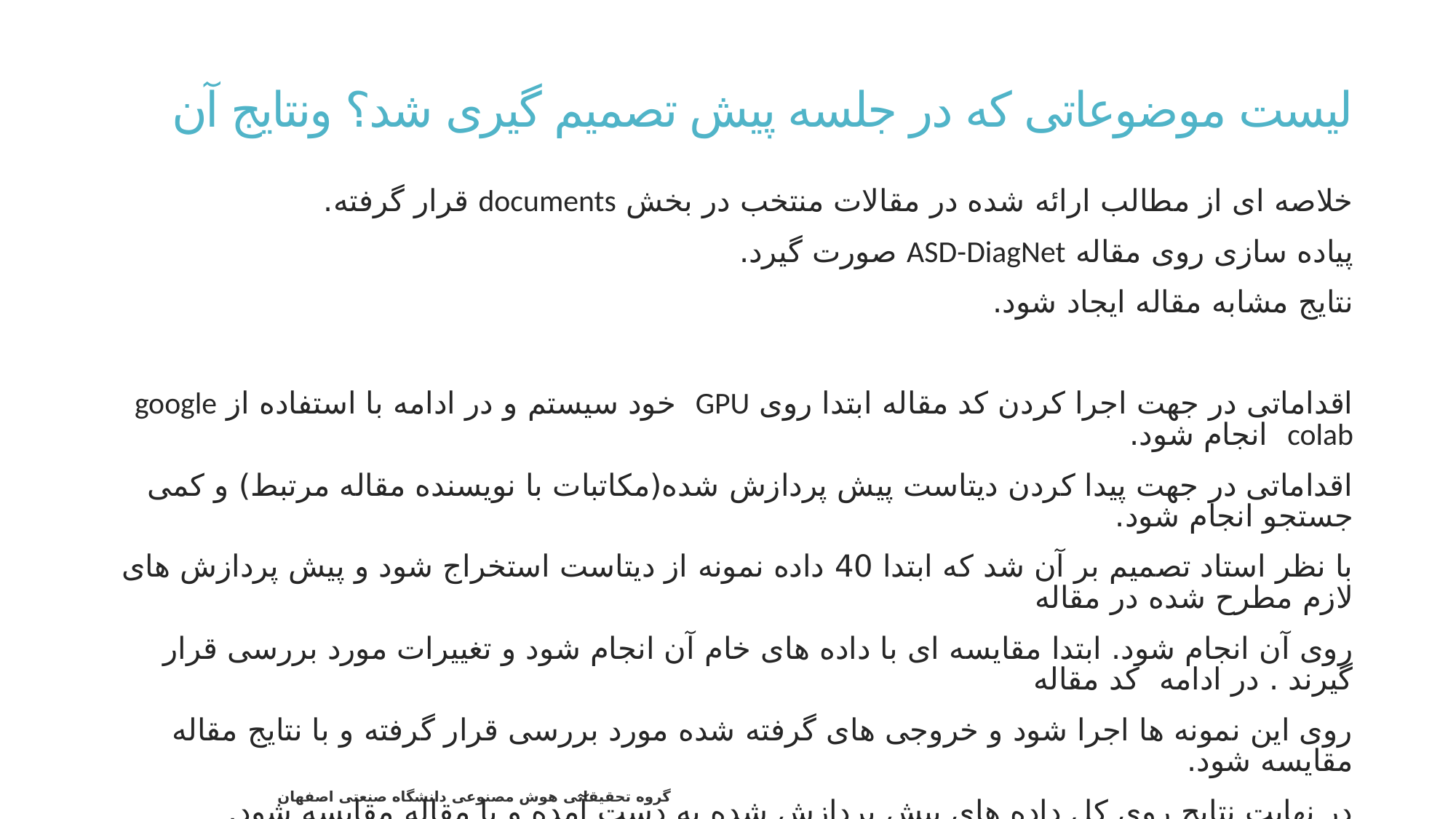

# لیست موضوعاتی که در جلسه پیش تصمیم گیری شد؟ ونتایج آن
خلاصه ای از مطالب ارائه شده در مقالات منتخب در بخش documents قرار گرفته.
پیاده سازی روی مقاله ASD-DiagNet صورت گیرد.
نتایج مشابه مقاله ایجاد شود.

اقداماتی در جهت اجرا کردن کد مقاله ابتدا روی GPU  خود سیستم و در ادامه با استفاده از google colab  انجام شود.
اقداماتی در جهت پیدا کردن دیتاست پیش پردازش شده(مکاتبات با نویسنده مقاله مرتبط) و کمی جستجو انجام شود.
با نظر استاد تصمیم بر آن شد که ابتدا 40 داده نمونه از دیتاست استخراج شود و پیش پردازش های لازم مطرح شده در مقاله
روی آن انجام شود. ابتدا مقایسه ای با داده های خام آن انجام شود و تغییرات مورد بررسی قرار گیرند . در ادامه  کد مقاله
روی این نمونه ها اجرا شود و خروجی های گرفته شده مورد بررسی قرار گرفته و با نتایج مقاله مقایسه شود.
در نهایت نتایج روی کل داده های پیش پردازش شده به دست آمده و با مقاله مقایسه شود.

26
گروه تحقیقاتی هوش مصنوعی دانشگاه صنعتی اصفهان